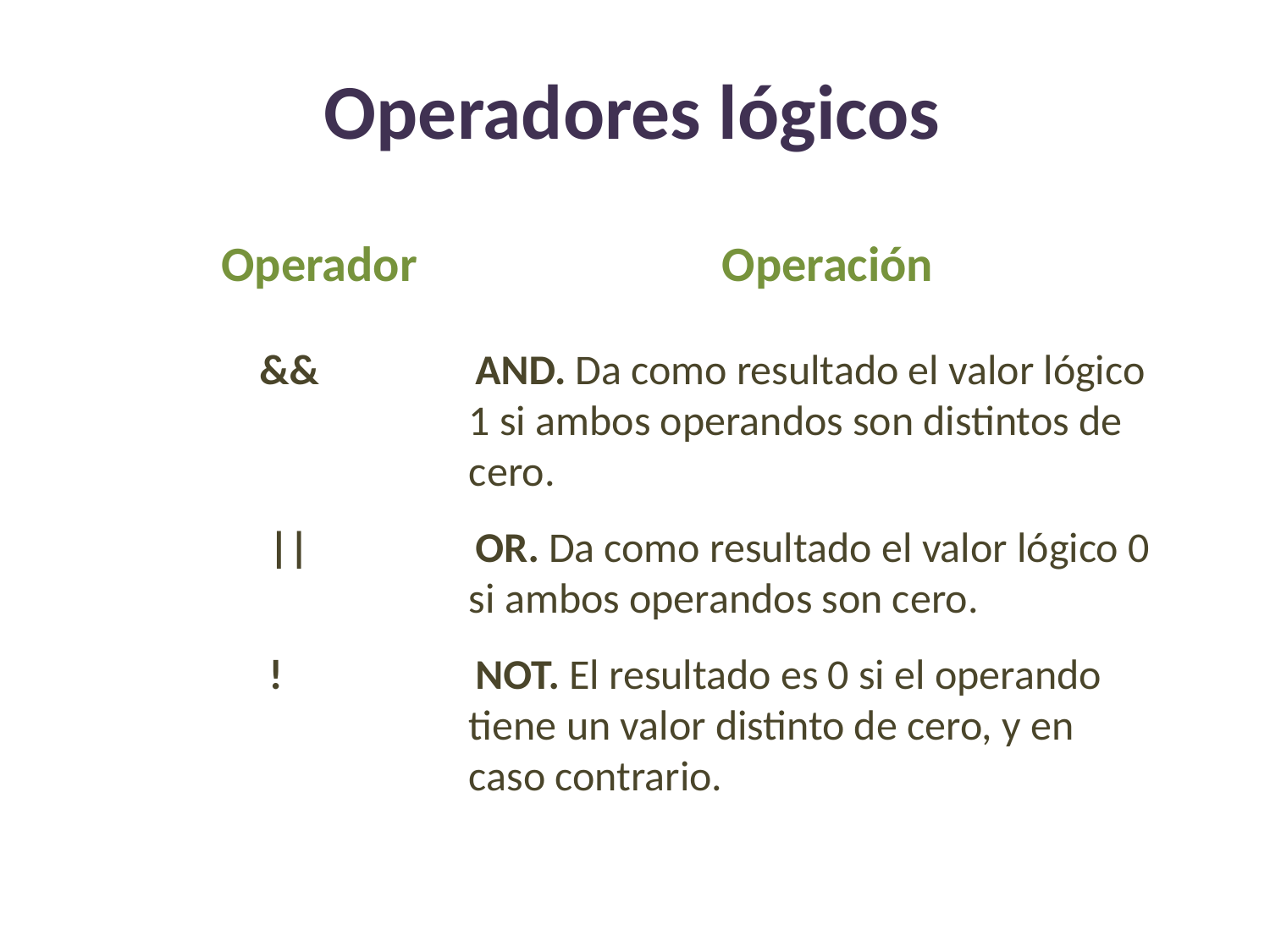

Operadores lógicos
Operador	                      Operación

    &&		AND. Da como resultado el valor lógico
                          1 si ambos operandos son distintos de
                          cero.

     ||		OR. Da como resultado el valor lógico 0
                          si ambos operandos son cero.

     !		NOT. El resultado es 0 si el operando
                          tiene un valor distinto de cero, y en
                          caso contrario.